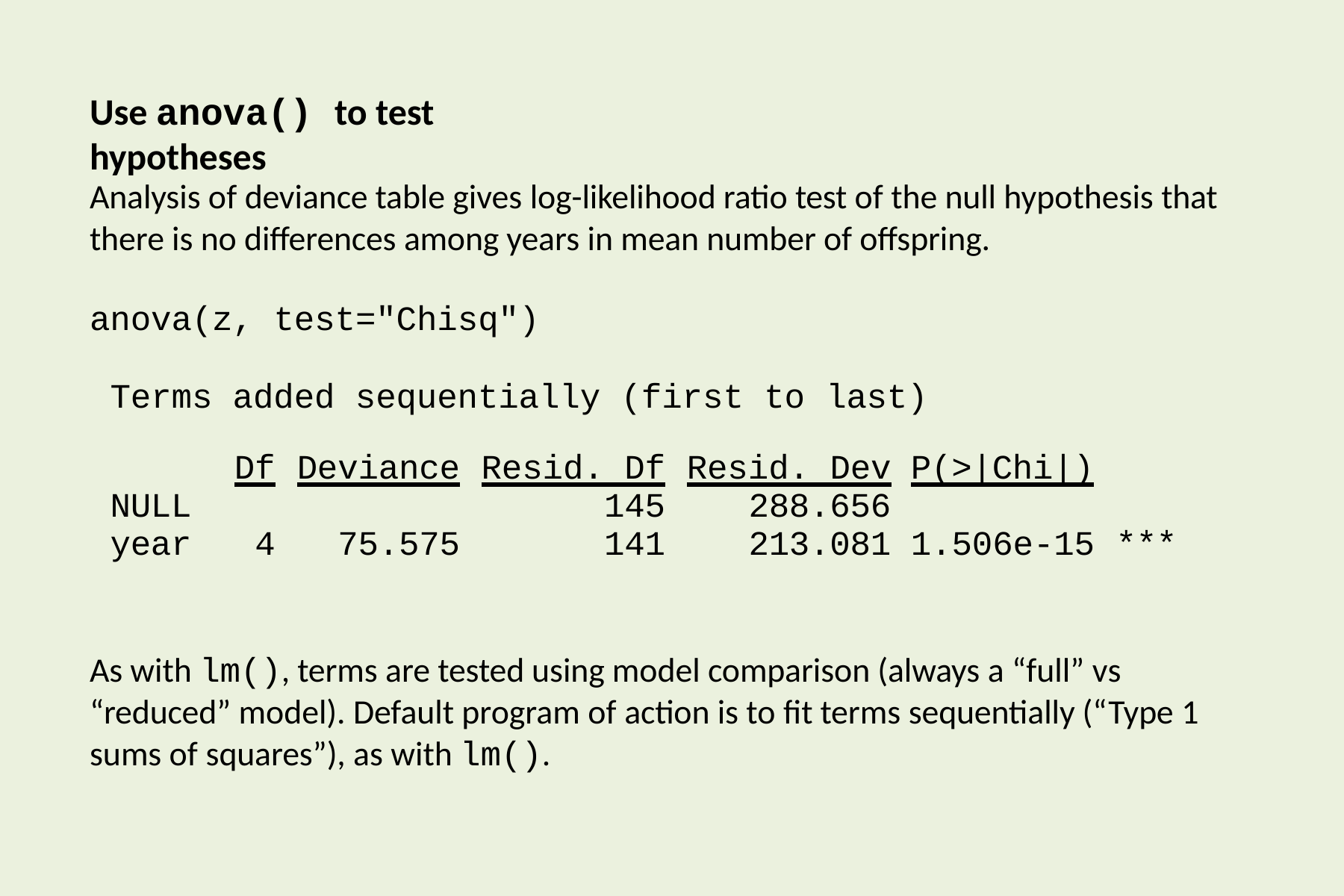

# Use anova() to test hypotheses
Analysis of deviance table gives log-likelihood ratio test of the null hypothesis that  there is no differences among years in mean number of offspring.

anova(z, test="Chisq")

Terms added sequentially (first to last)
|  | Df | Deviance | Resid. Df | Resid. Dev | P(>|Chi|) |  |
| --- | --- | --- | --- | --- | --- | --- |
| NULL |  |  | 145 | 288.656 |  |  |
| year | 4 | 75.575 | 141 | 213.081 | 1.506e-15 | \*\*\* |
As with lm(), terms are tested using model comparison (always a “full” vs  “reduced” model). Default program of action is to fit terms sequentially (“Type 1  sums of squares”), as with lm().